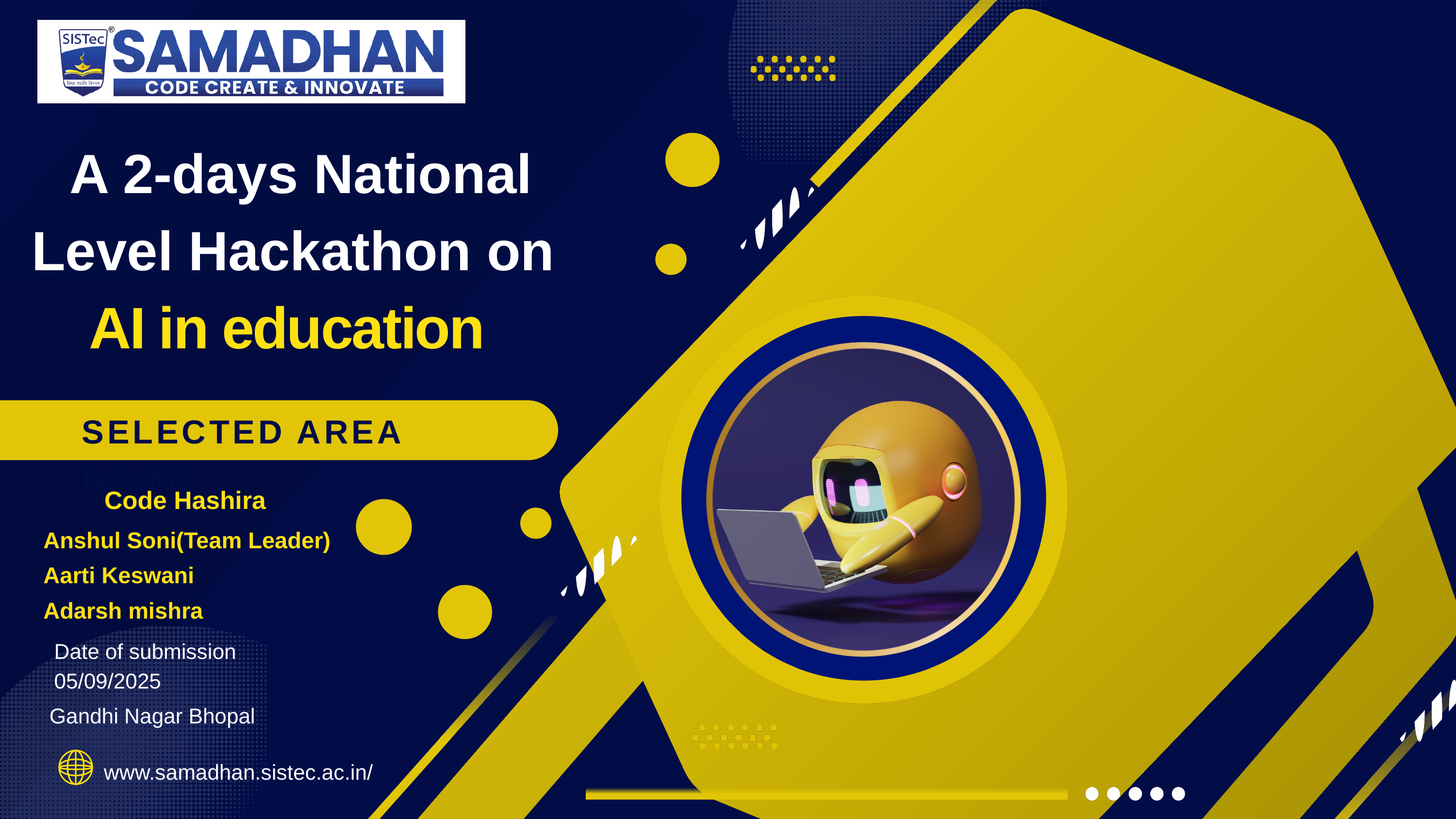

StudyBuddy – A Smart Chatbot for Students

A 2-days National Level Hackathon on

    AI in education

SELECTED AREA NAME
Code Hashira

Anshul Soni(Team Leader)
Aarti Keswani
Adarsh mishra

Date of submission  05/09/2025
Gandhi Nagar Bhopal

www.samadhan.sistec.ac.in/